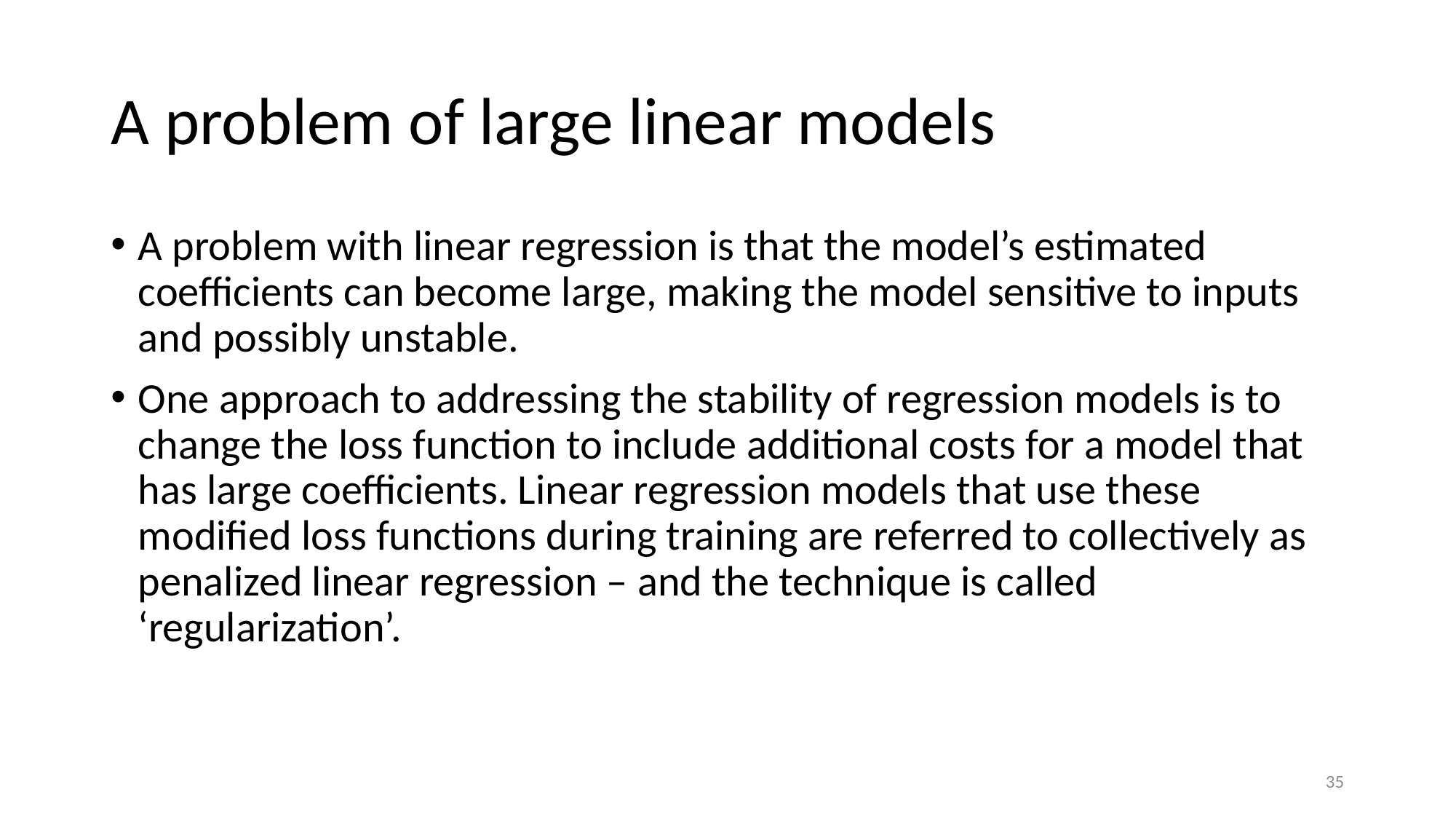

# A problem of large linear models
A problem with linear regression is that the model’s estimated coefficients can become large, making the model sensitive to inputs and possibly unstable.
One approach to addressing the stability of regression models is to change the loss function to include additional costs for a model that has large coefficients. Linear regression models that use these modified loss functions during training are referred to collectively as penalized linear regression – and the technique is called ‘regularization’.
35